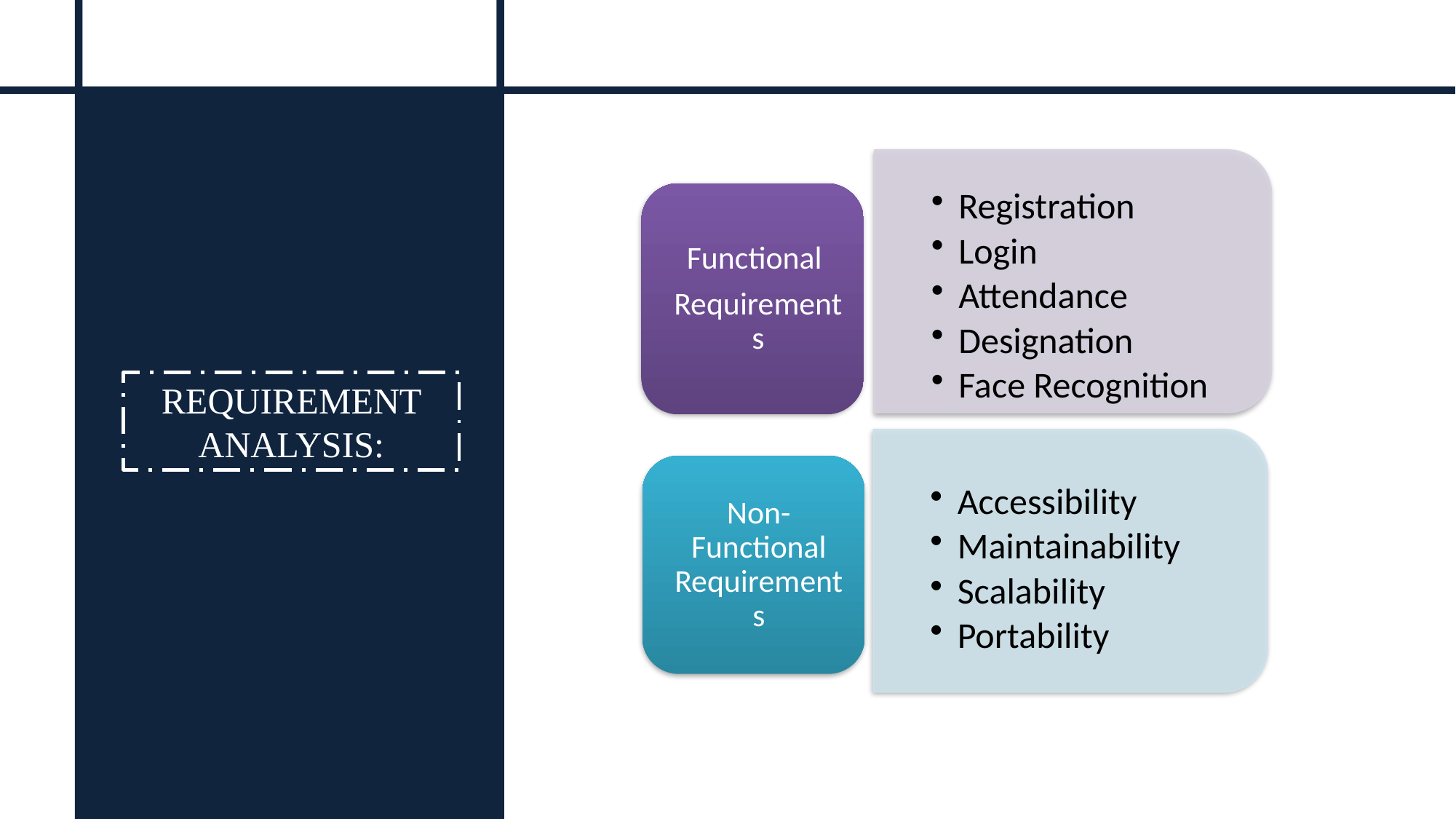

Registration
Login
Attendance
Designation
Face Recognition

Functional
Requirements

Accessibility
Maintainability
Scalability
Portability

Non-Functional Requirements
REQUIREMENT ANALYSIS:

11